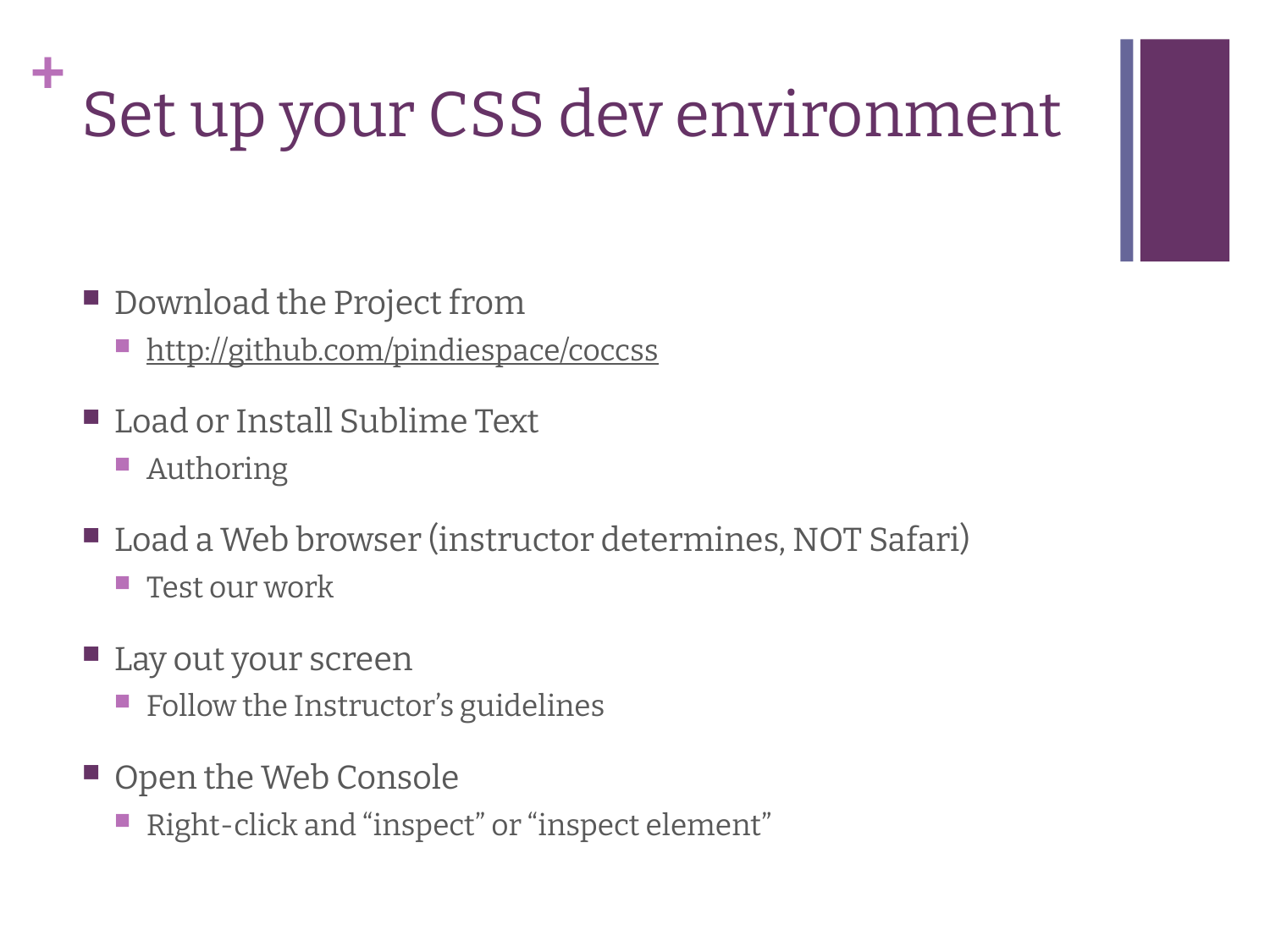

# Set up your CSS dev environment
Download the Project from
http://github.com/pindiespace/coccss
Load or Install Sublime Text
Authoring
Load a Web browser (instructor determines, NOT Safari)
Test our work
Lay out your screen
Follow the Instructor’s guidelines
Open the Web Console
Right-click and “inspect” or “inspect element”